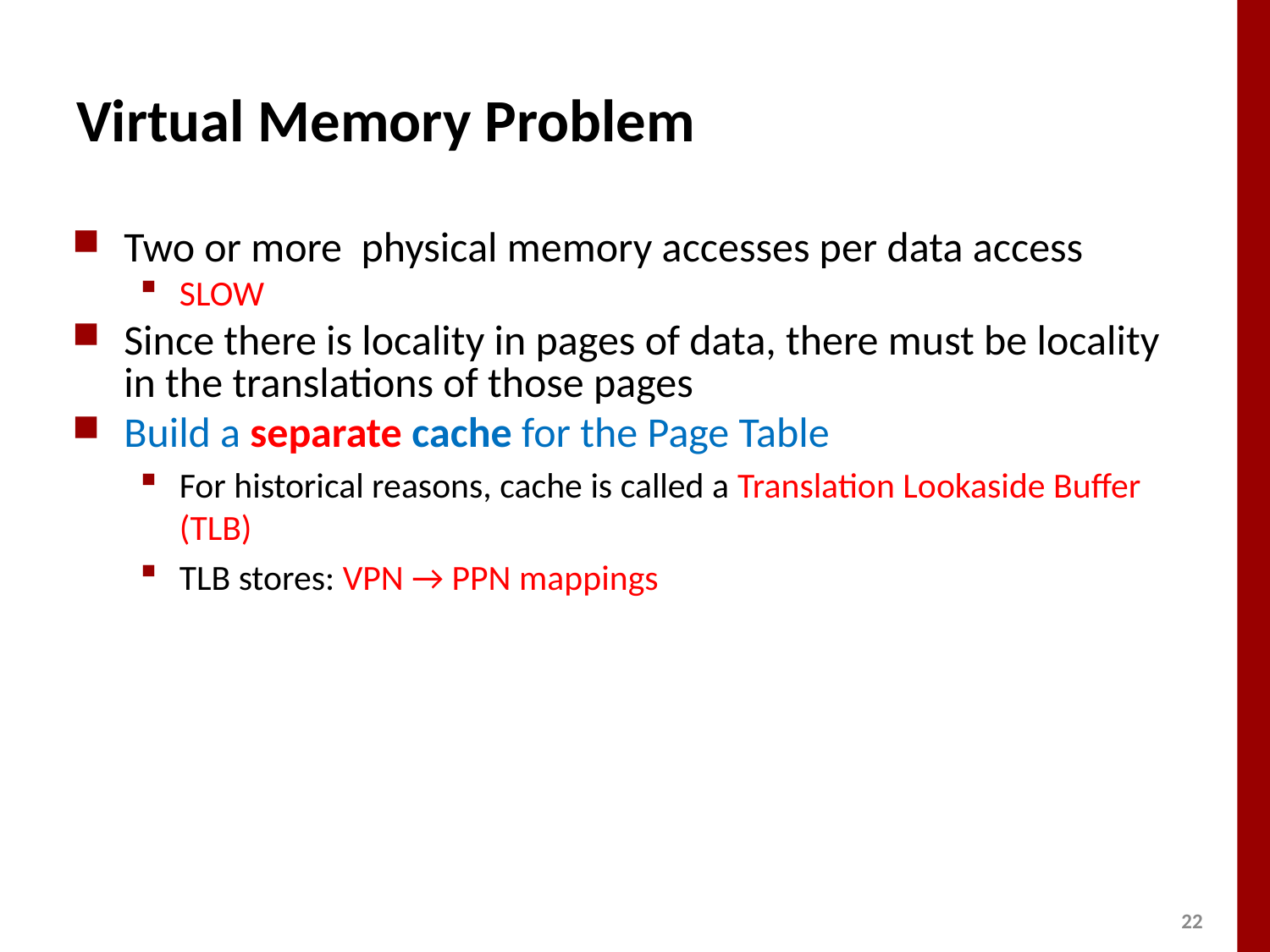

# Virtual Memory Problem
Two or more  physical memory accesses per data access
SLOW
Since there is locality in pages of data, there must be locality in the translations of those pages
Build a separate cache for the Page Table
For historical reasons, cache is called a Translation Lookaside Buffer (TLB)
TLB stores: VPN → PPN mappings